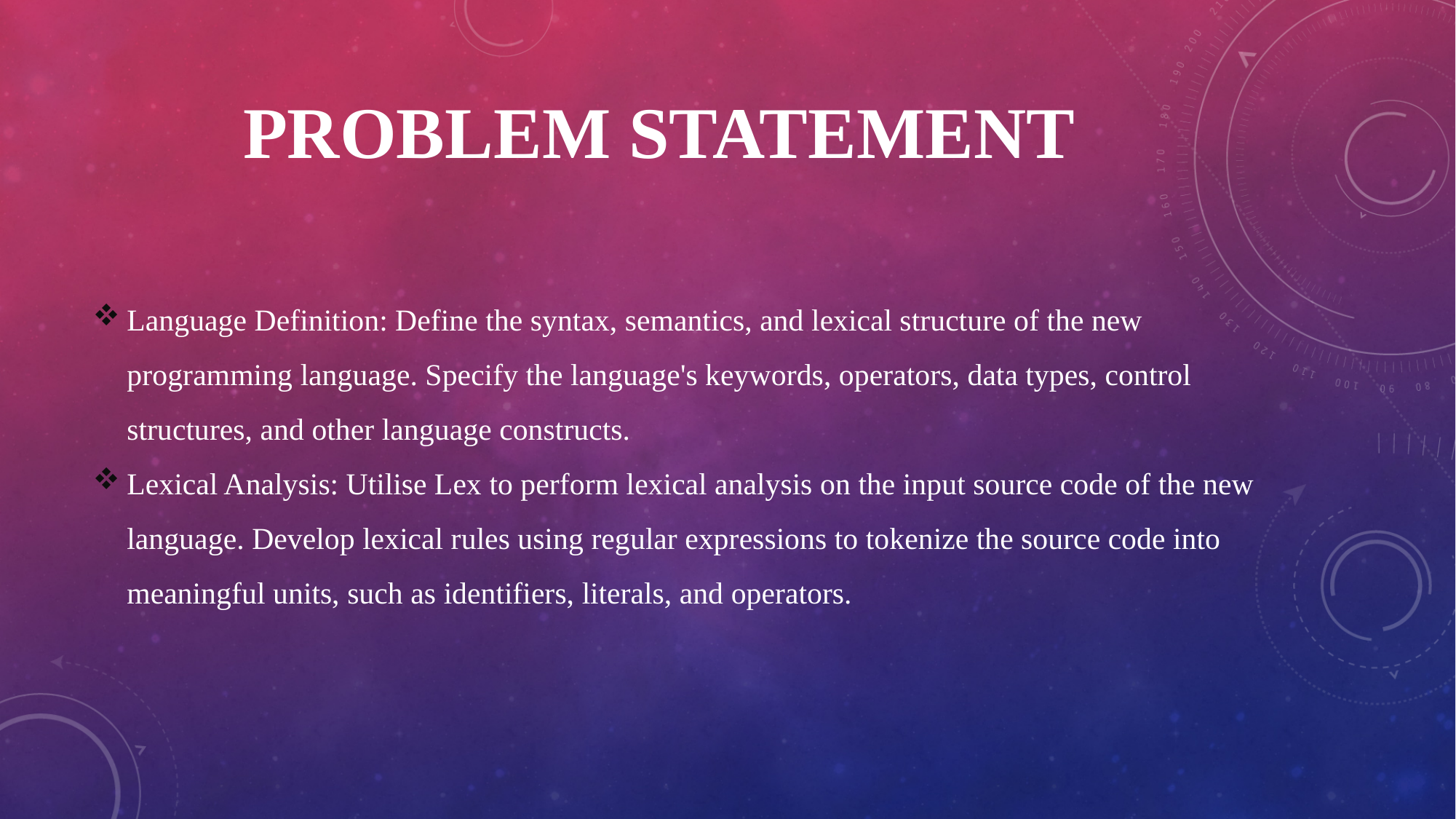

# Problem Statement
Language Definition: Define the syntax, semantics, and lexical structure of the new programming language. Specify the language's keywords, operators, data types, control structures, and other language constructs.
Lexical Analysis: Utilise Lex to perform lexical analysis on the input source code of the new language. Develop lexical rules using regular expressions to tokenize the source code into meaningful units, such as identifiers, literals, and operators.